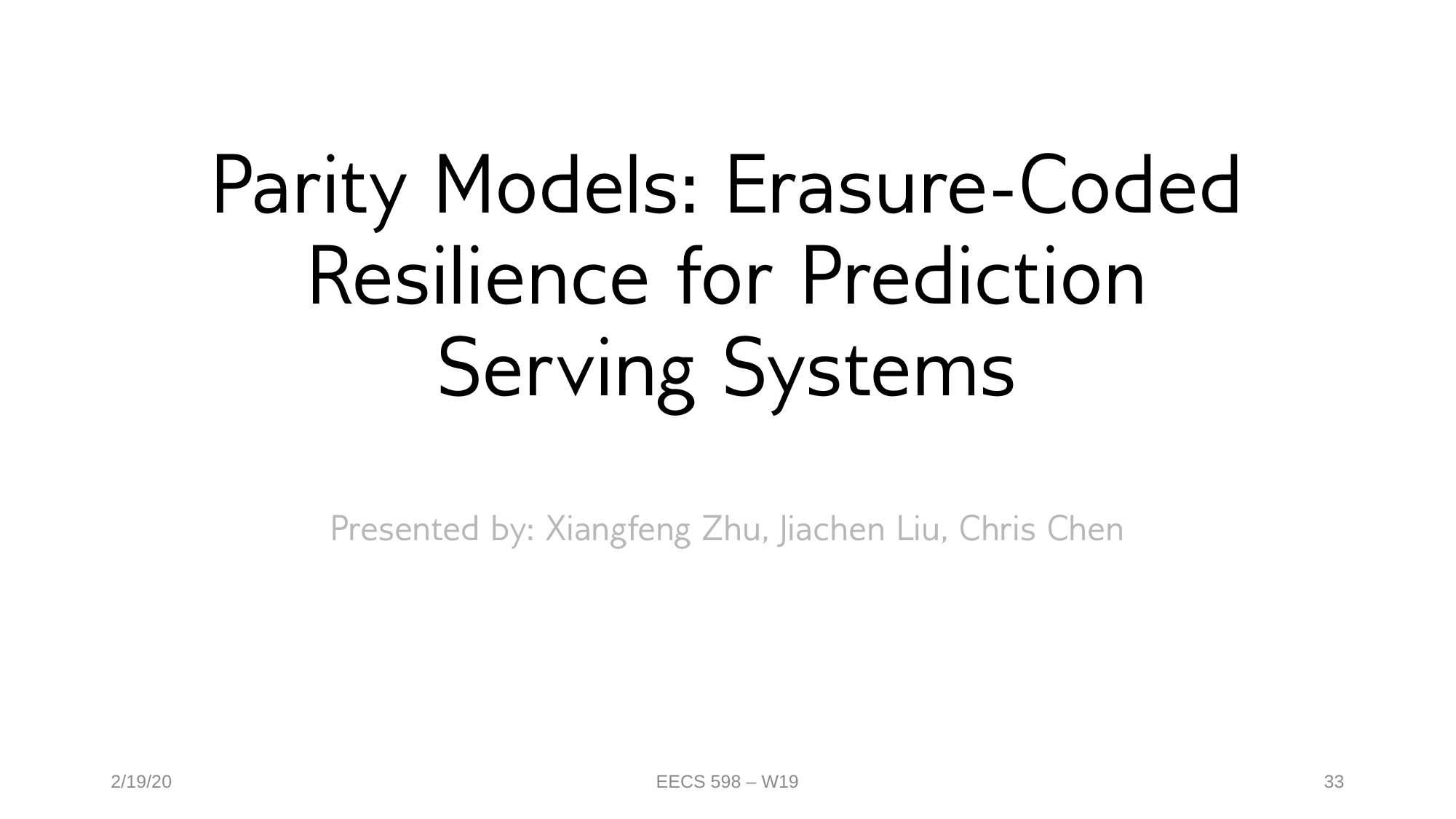

# Parity Models: Erasure-Coded Resilience for Prediction Serving Systems
Presented by: Xiangfeng Zhu, Jiachen Liu, Chris Chen
2/19/20
EECS 598 – W19
33